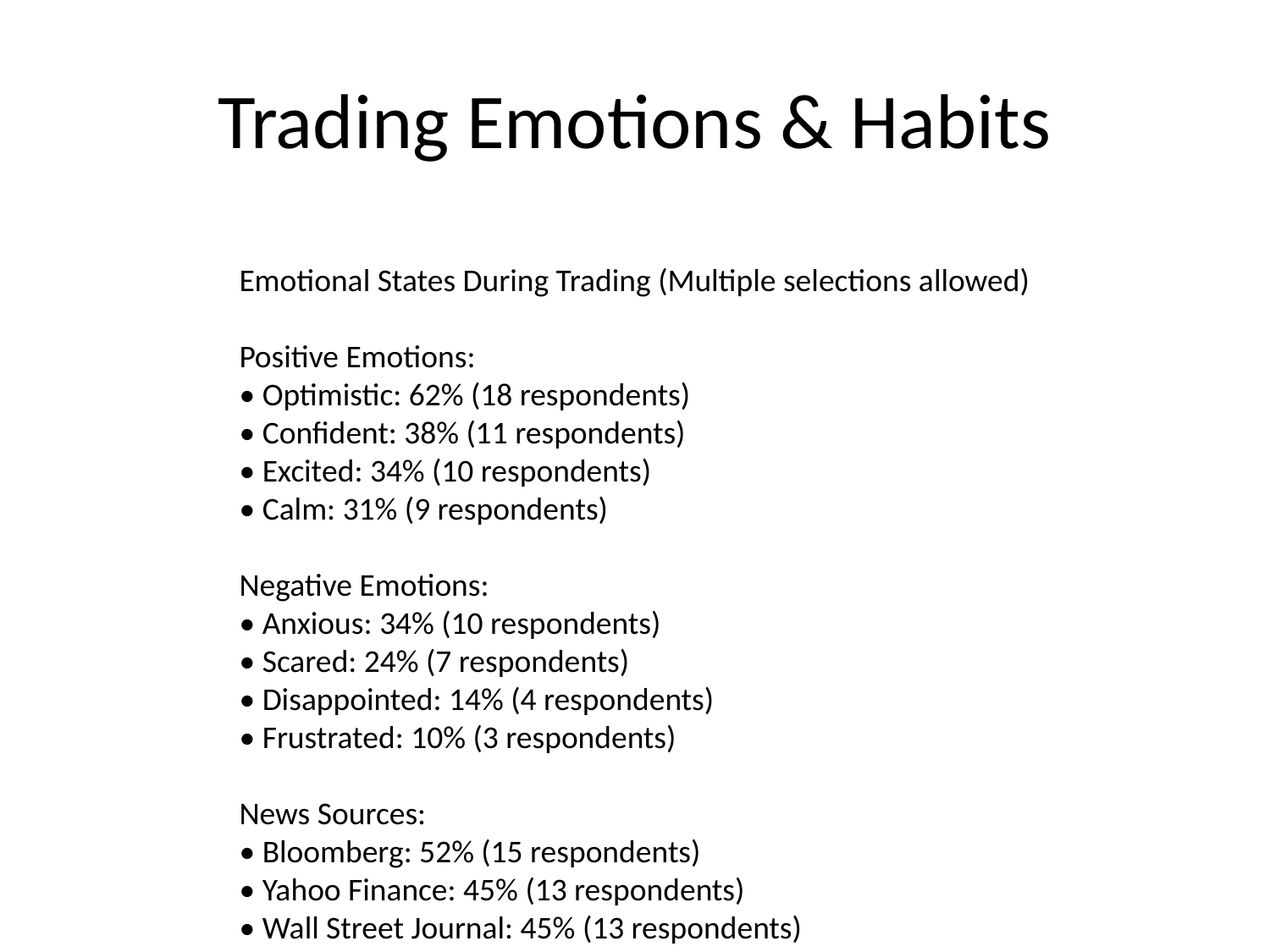

# Trading Emotions & Habits

Emotional States During Trading (Multiple selections allowed)

Positive Emotions:
• Optimistic: 62% (18 respondents)
• Confident: 38% (11 respondents)
• Excited: 34% (10 respondents)
• Calm: 31% (9 respondents)

Negative Emotions:
• Anxious: 34% (10 respondents)
• Scared: 24% (7 respondents)
• Disappointed: 14% (4 respondents)
• Frustrated: 10% (3 respondents)

News Sources:
• Bloomberg: 52% (15 respondents)
• Yahoo Finance: 45% (13 respondents)
• Wall Street Journal: 45% (13 respondents)
• Reddit: 24% (7 respondents)